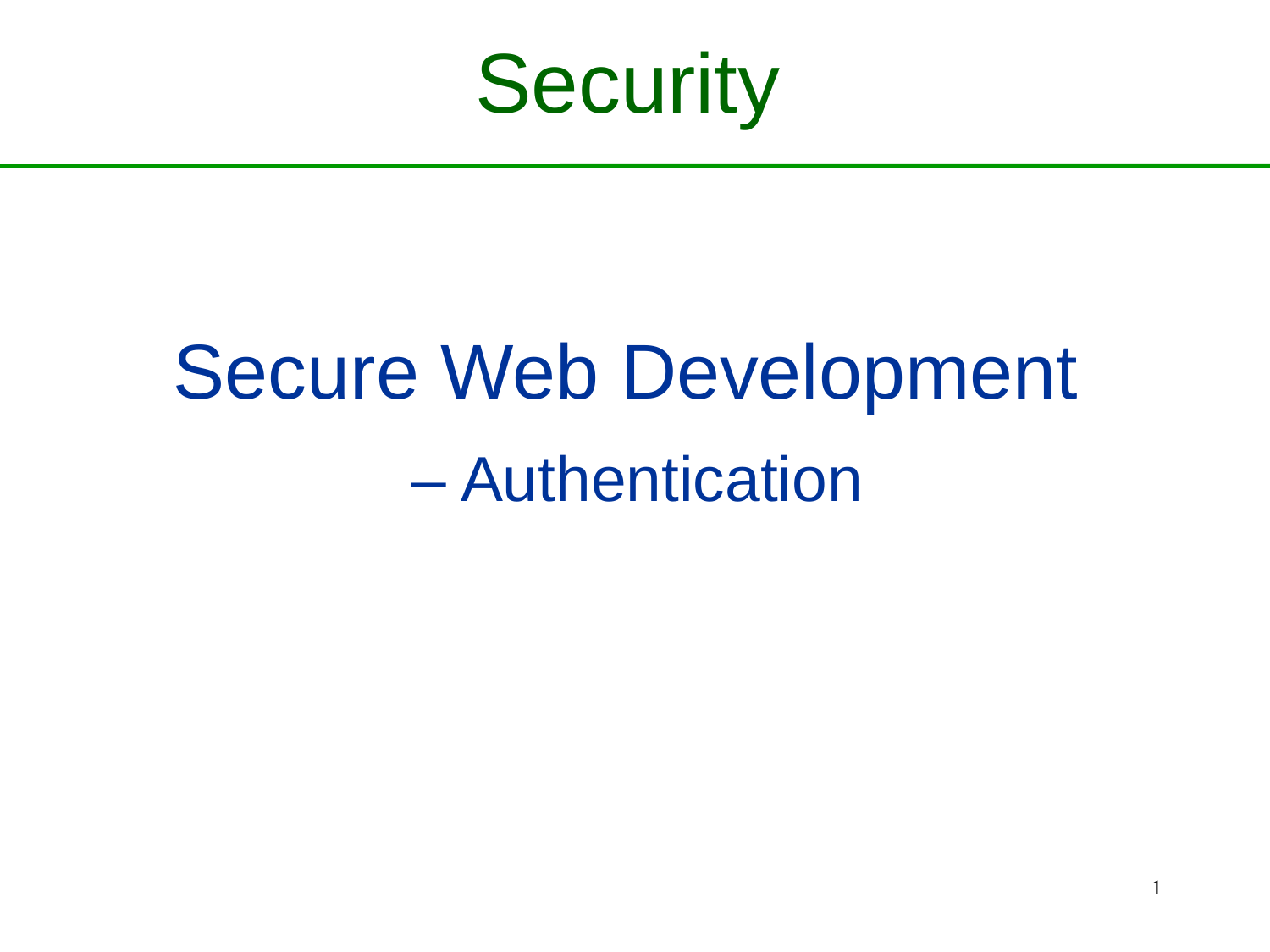

# Security
Secure Web Development
 – Authentication
1